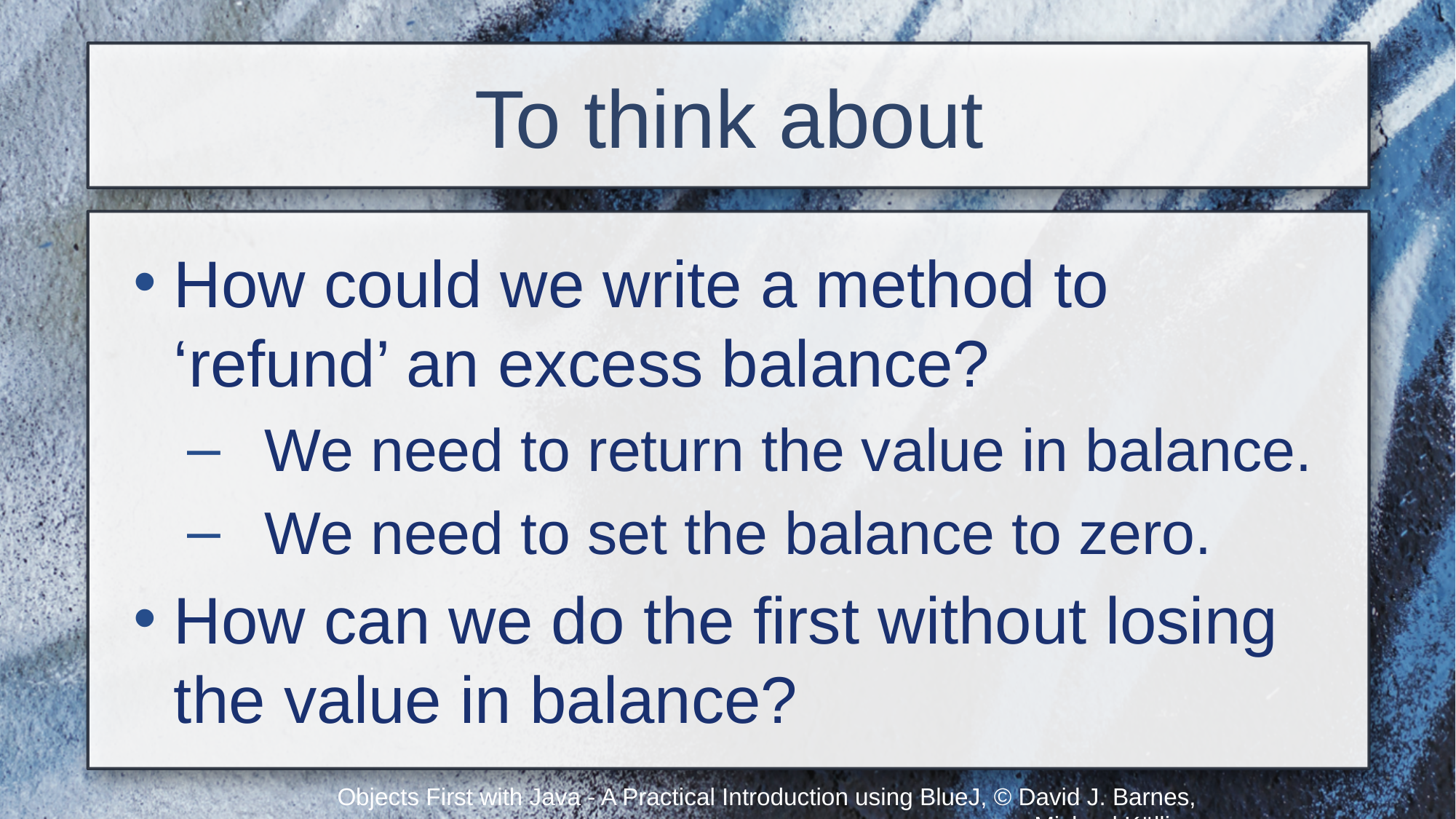

# To think about
How could we write a method to ‘refund’ an excess balance?
We need to return the value in balance.
We need to set the balance to zero.
How can we do the first without losing the value in balance?